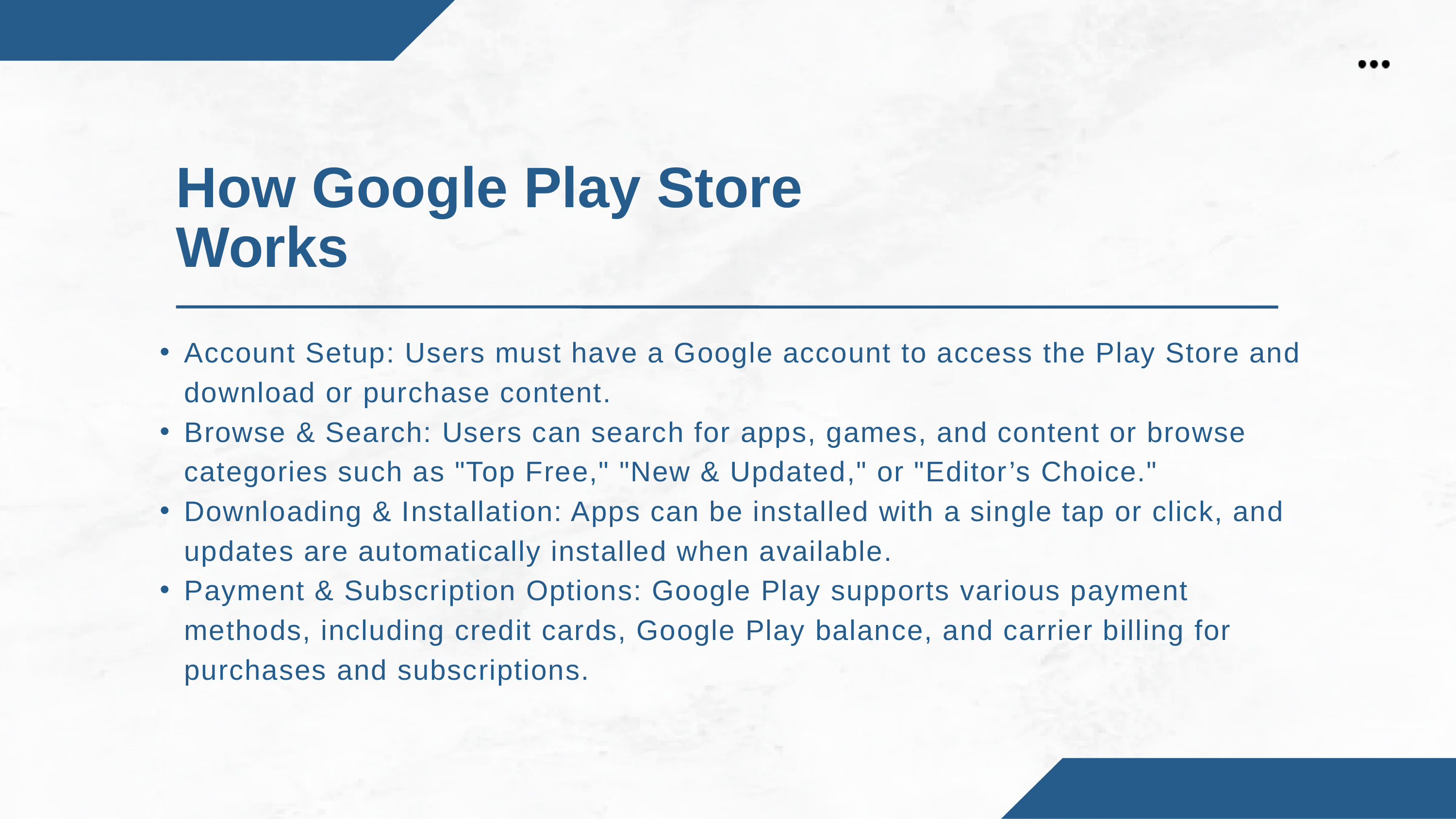

How Google Play Store Works

Account Setup: Users must have a Google account to access the Play Store and download or purchase content.
Browse & Search: Users can search for apps, games, and content or browse categories such as "Top Free," "New & Updated," or "Editor’s Choice."
Downloading & Installation: Apps can be installed with a single tap or click, and updates are automatically installed when available.
Payment & Subscription Options: Google Play supports various payment methods, including credit cards, Google Play balance, and carrier billing for purchases and subscriptions.